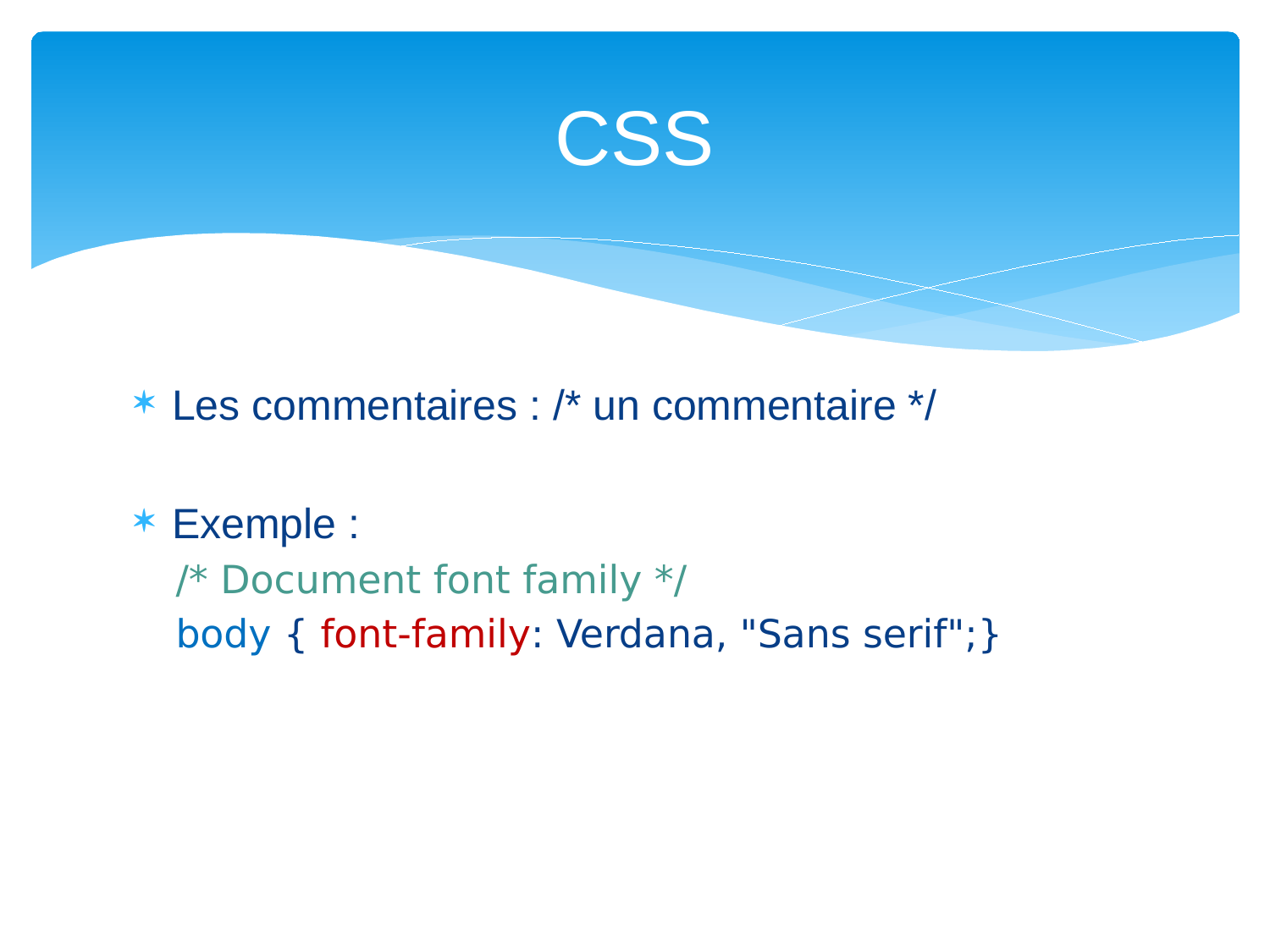

# CSS
Les commentaires : /* un commentaire */

Exemple :
/* Document font family */
body { font-family: Verdana, "Sans serif";}